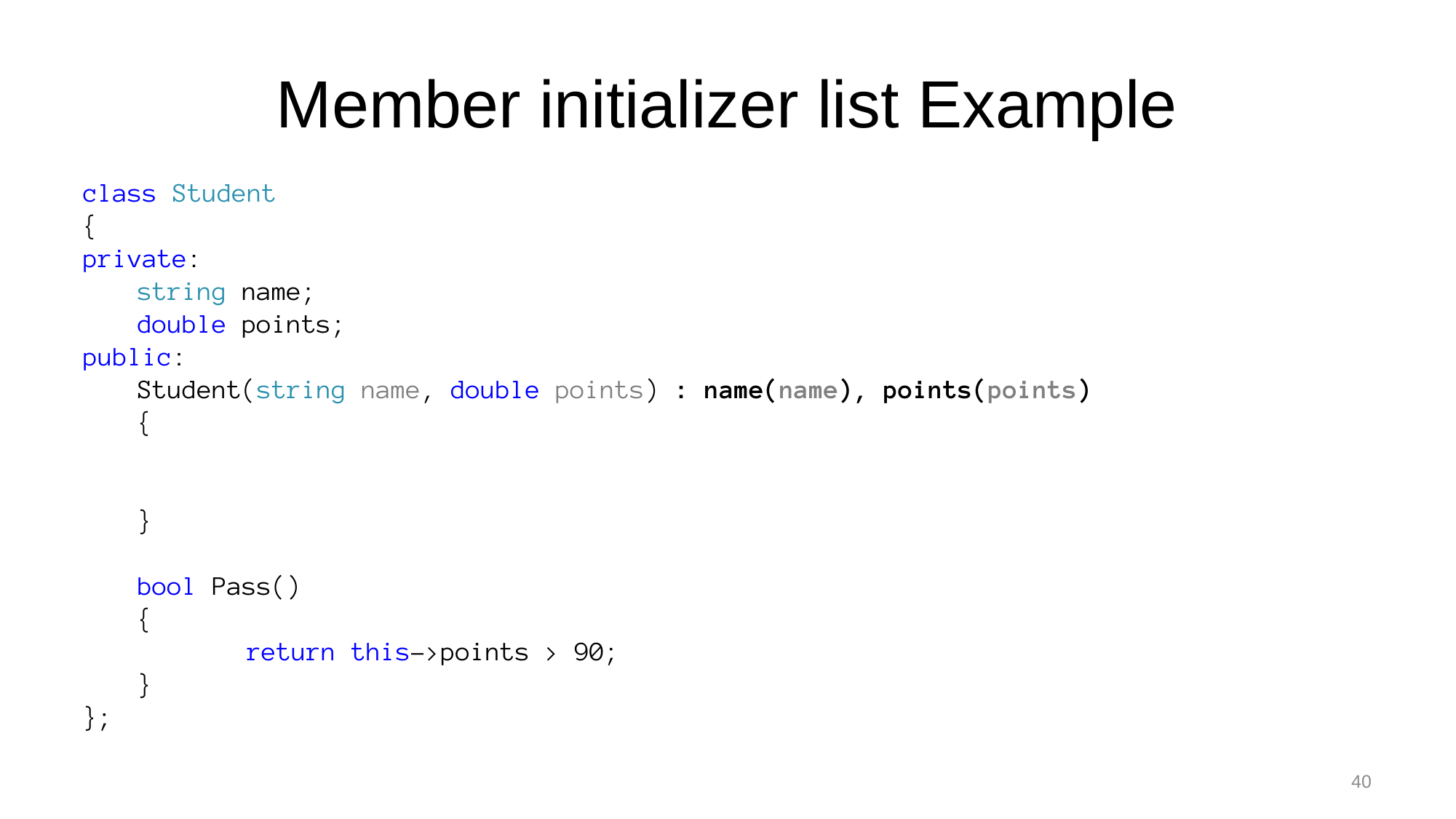

# Member initializer list Example
class Student
{
private:
string name;
double points;
public:
Student(string name, double points) : name(name), points(points)
{

}

bool Pass()
{
	return this->points > 90;
}
};
40